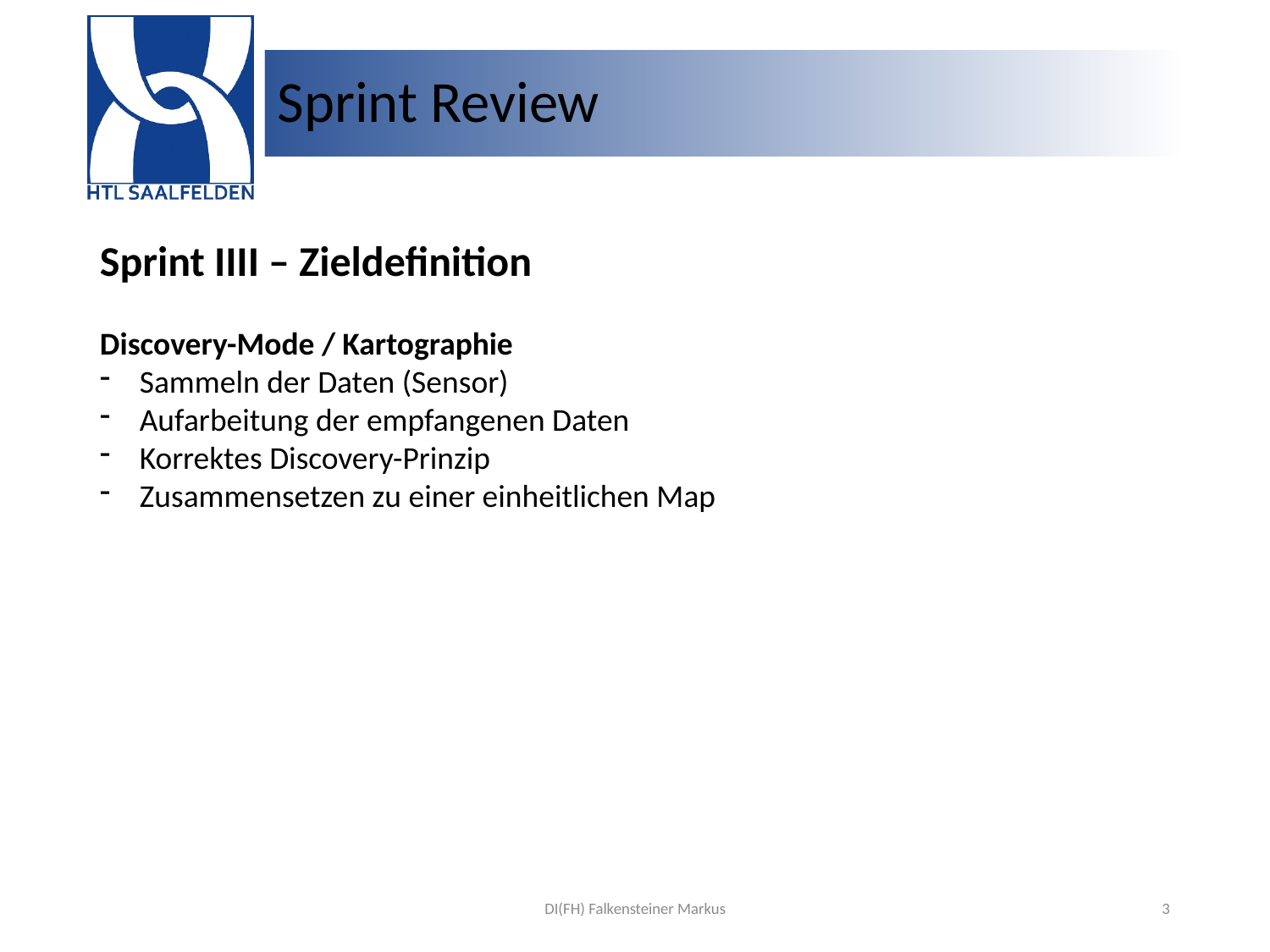

# Sprint Review
Sprint IIII – Zieldefinition

Discovery-Mode / Kartographie
Sammeln der Daten (Sensor)
Aufarbeitung der empfangenen Daten
Korrektes Discovery-Prinzip
Zusammensetzen zu einer einheitlichen Map

DI(FH) Falkensteiner Markus
3